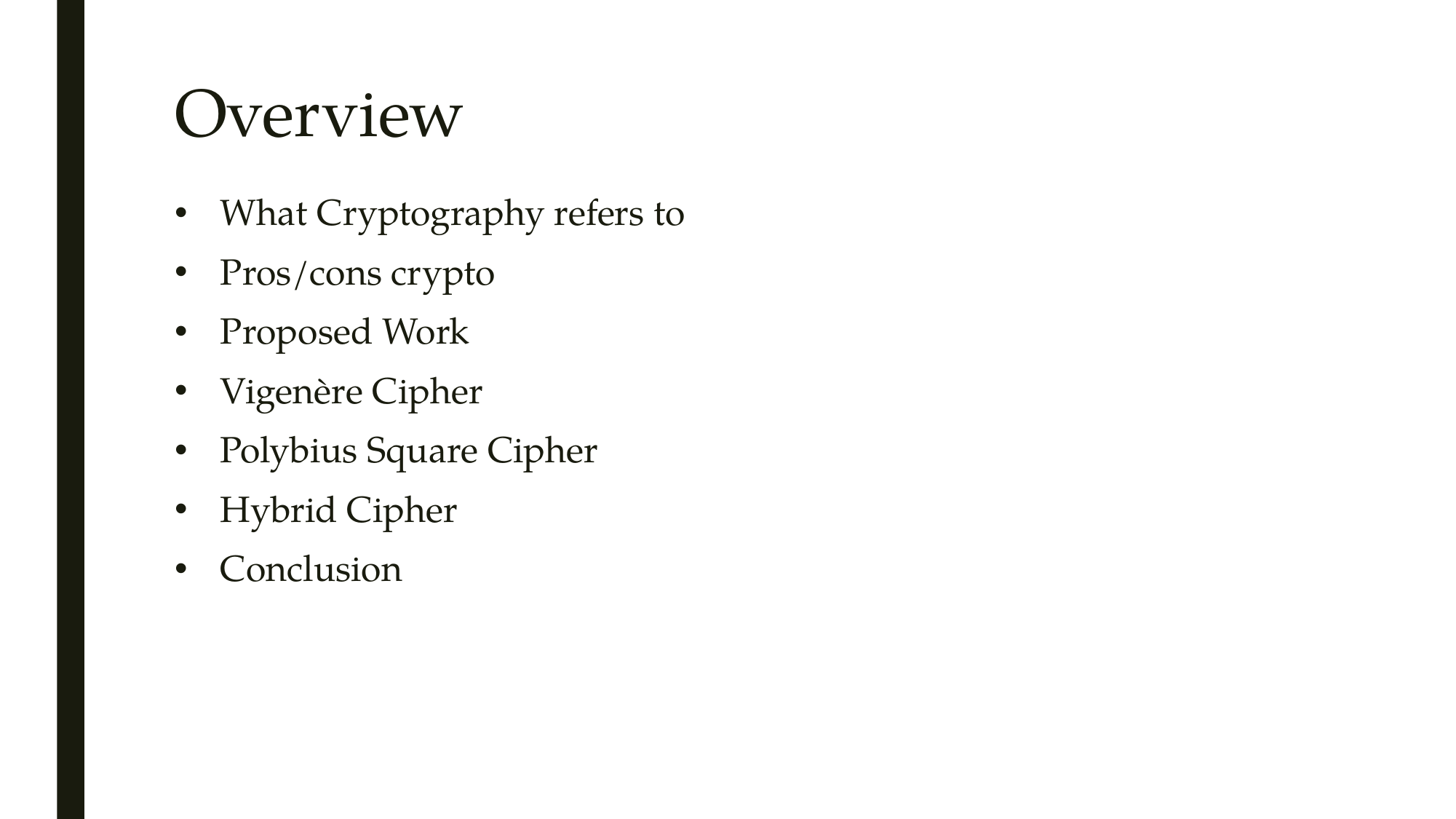

# Overview
What Cryptography refers to
Pros/cons crypto
Proposed Work
Vigenère Cipher
Polybius Square Cipher
Hybrid Cipher
Conclusion